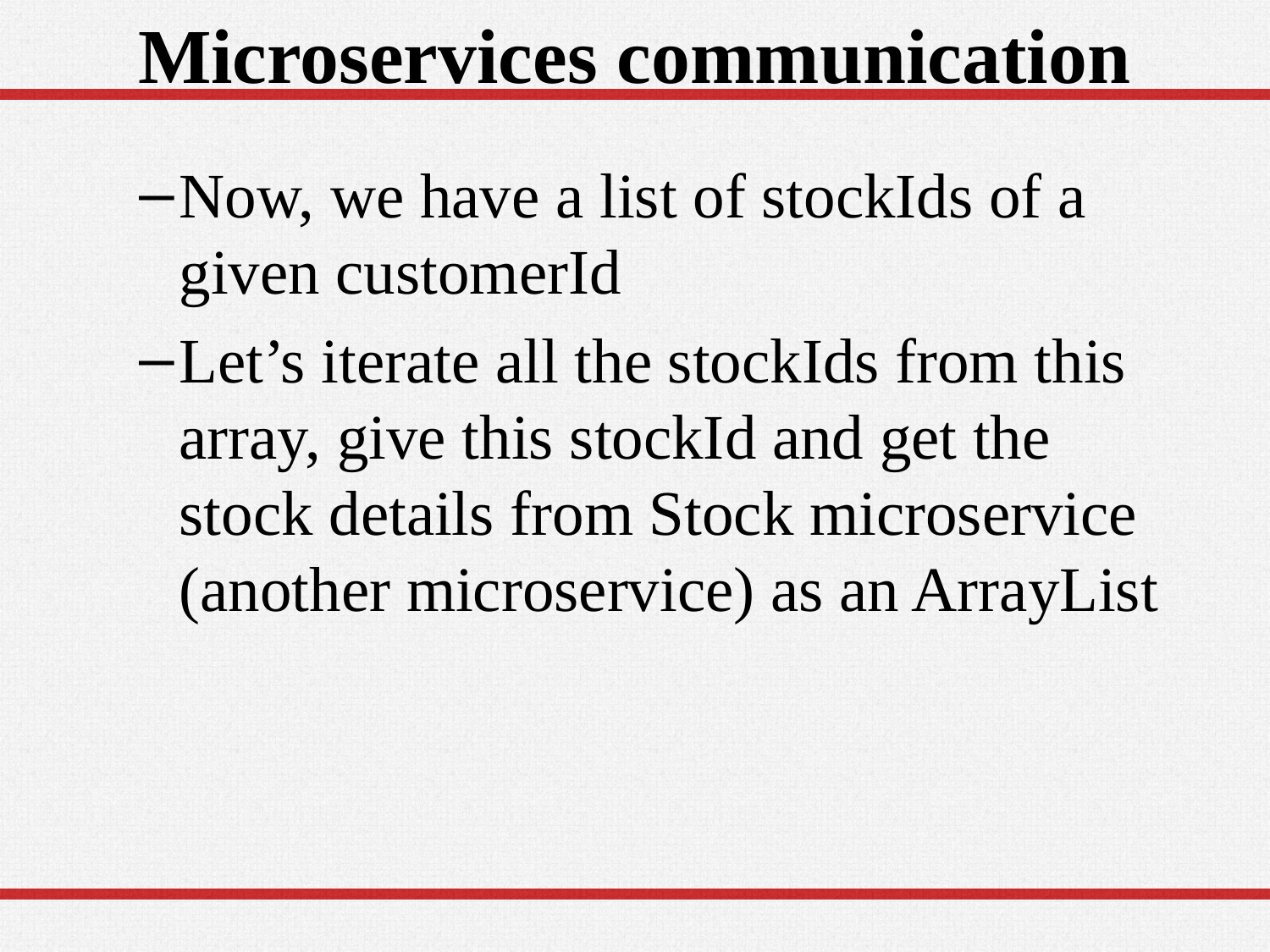

# Microservices communication
Now, we have a list of stockIds of a given customerId
Let’s iterate all the stockIds from this array, give this stockId and get the stock details from Stock microservice (another microservice) as an ArrayList
44